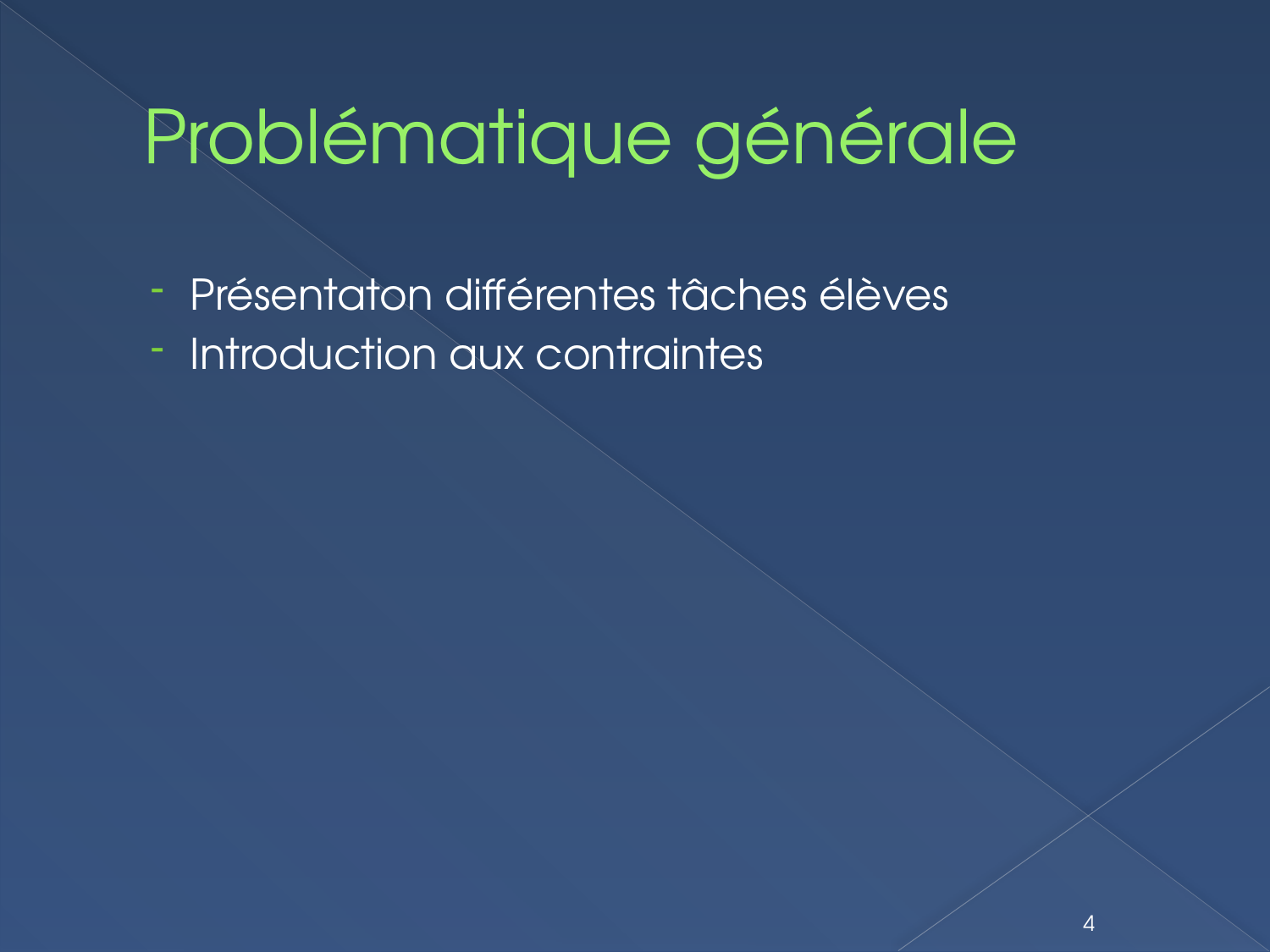

# Problématique générale
Présentaton différentes tâches élèves
Introduction aux contraintes
4